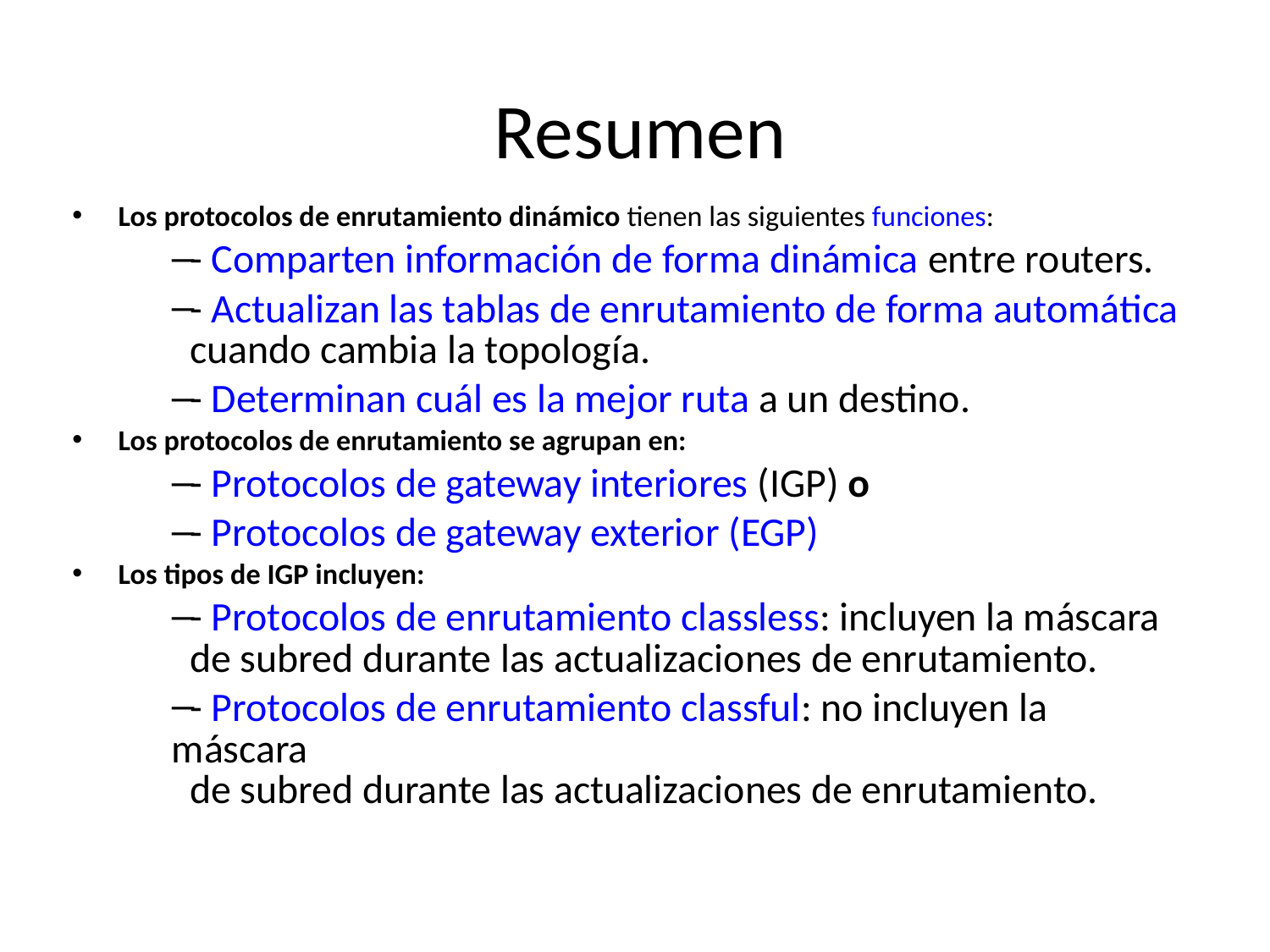

# Resumen
Los protocolos de enrutamiento dinámico tienen las siguientes funciones:
- Comparten información de forma dinámica entre routers.
- Actualizan las tablas de enrutamiento de forma automática
  cuando cambia la topología.
- Determinan cuál es la mejor ruta a un destino.
Los protocolos de enrutamiento se agrupan en:
- Protocolos de gateway interiores (IGP) o
- Protocolos de gateway exterior (EGP)
Los tipos de IGP incluyen:
- Protocolos de enrutamiento classless: incluyen la máscara
  de subred durante las actualizaciones de enrutamiento.
- Protocolos de enrutamiento classful: no incluyen la máscara
  de subred durante las actualizaciones de enrutamiento.